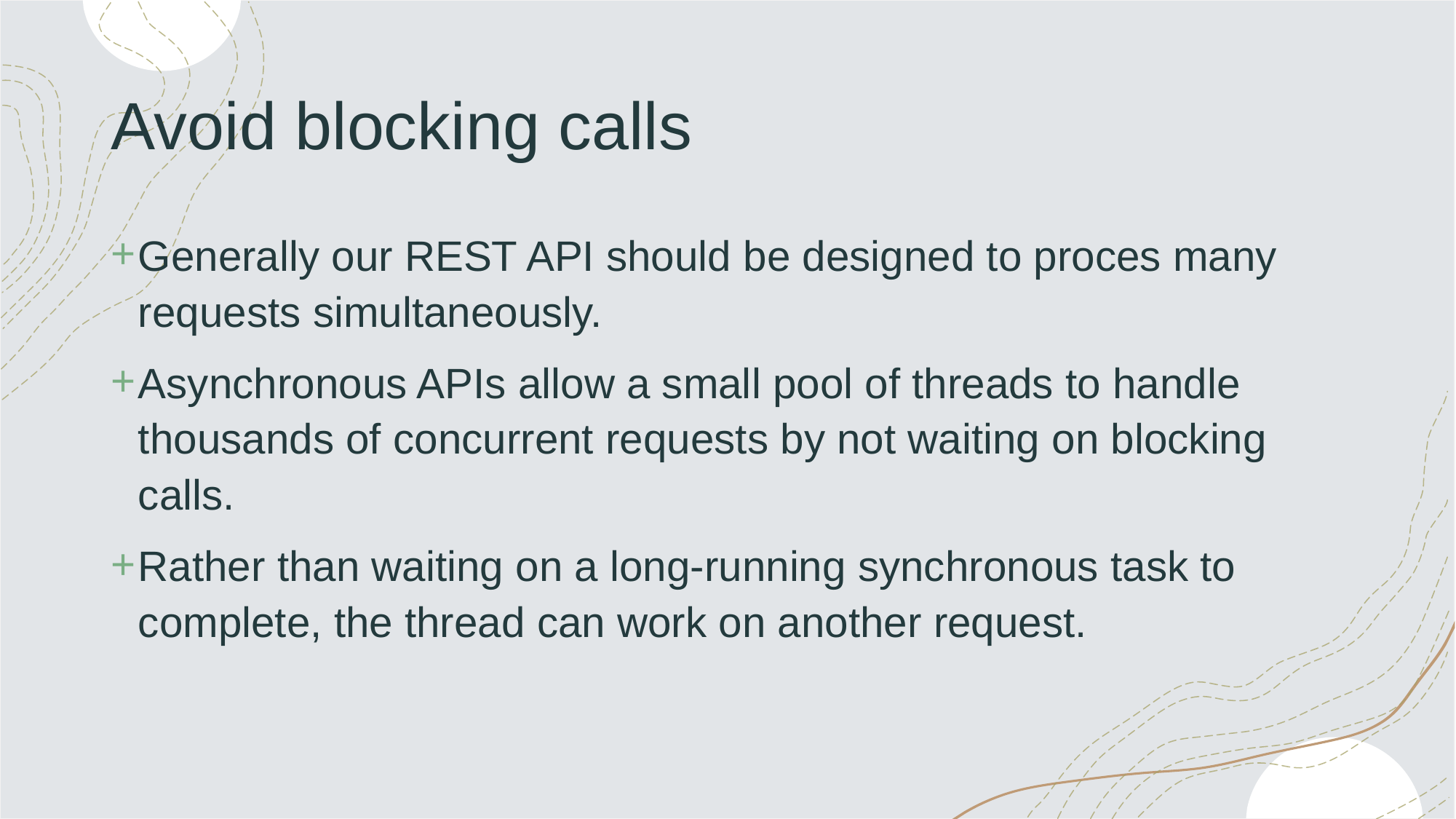

# Avoid blocking calls
Generally our REST API should be designed to proces many requests simultaneously.
Asynchronous APIs allow a small pool of threads to handle thousands of concurrent requests by not waiting on blocking calls.
Rather than waiting on a long-running synchronous task to complete, the thread can work on another request.